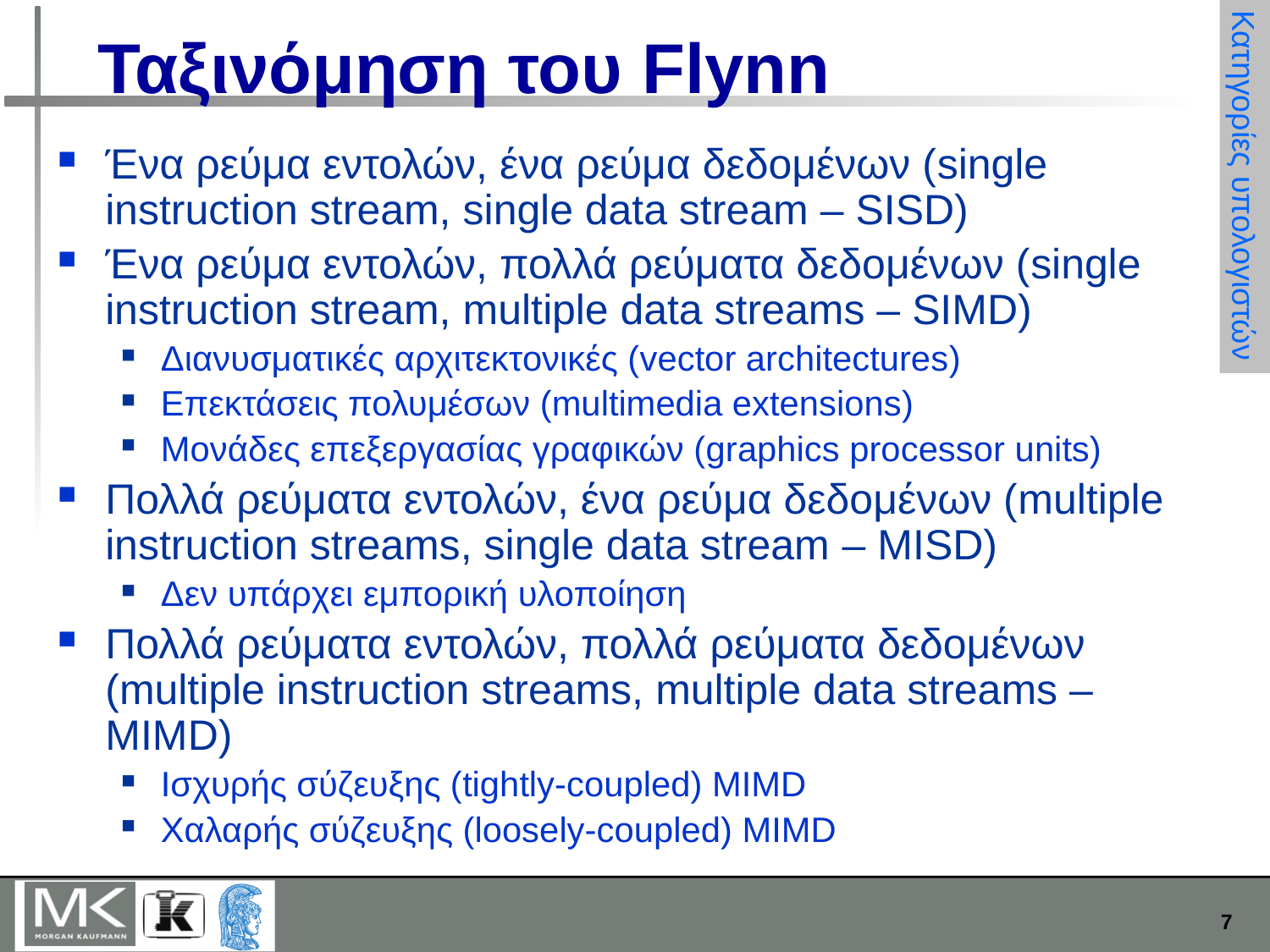

# Ταξινόμηση του Flynn
Ένα ρεύμα εντολών, ένα ρεύμα δεδομένων (single instruction stream, single data stream – SISD)
Ένα ρεύμα εντολών, πολλά ρεύματα δεδομένων (single instruction stream, multiple data streams – SIMD)
Διανυσματικές αρχιτεκτονικές (vector architectures)
Επεκτάσεις πολυμέσων (multimedia extensions)
Μονάδες επεξεργασίας γραφικών (graphics processor units)
Πολλά ρεύματα εντολών, ένα ρεύμα δεδομένων (multiple instruction streams, single data stream – MISD)
Δεν υπάρχει εμπορική υλοποίηση
Πολλά ρεύματα εντολών, πολλά ρεύματα δεδομένων (multiple instruction streams, multiple data streams – MIMD)
Ισχυρής σύζευξης (tightly-coupled) MIMD
Χαλαρής σύζευξης (loosely-coupled) MIMD
Κατηγορίες υπολογιστών